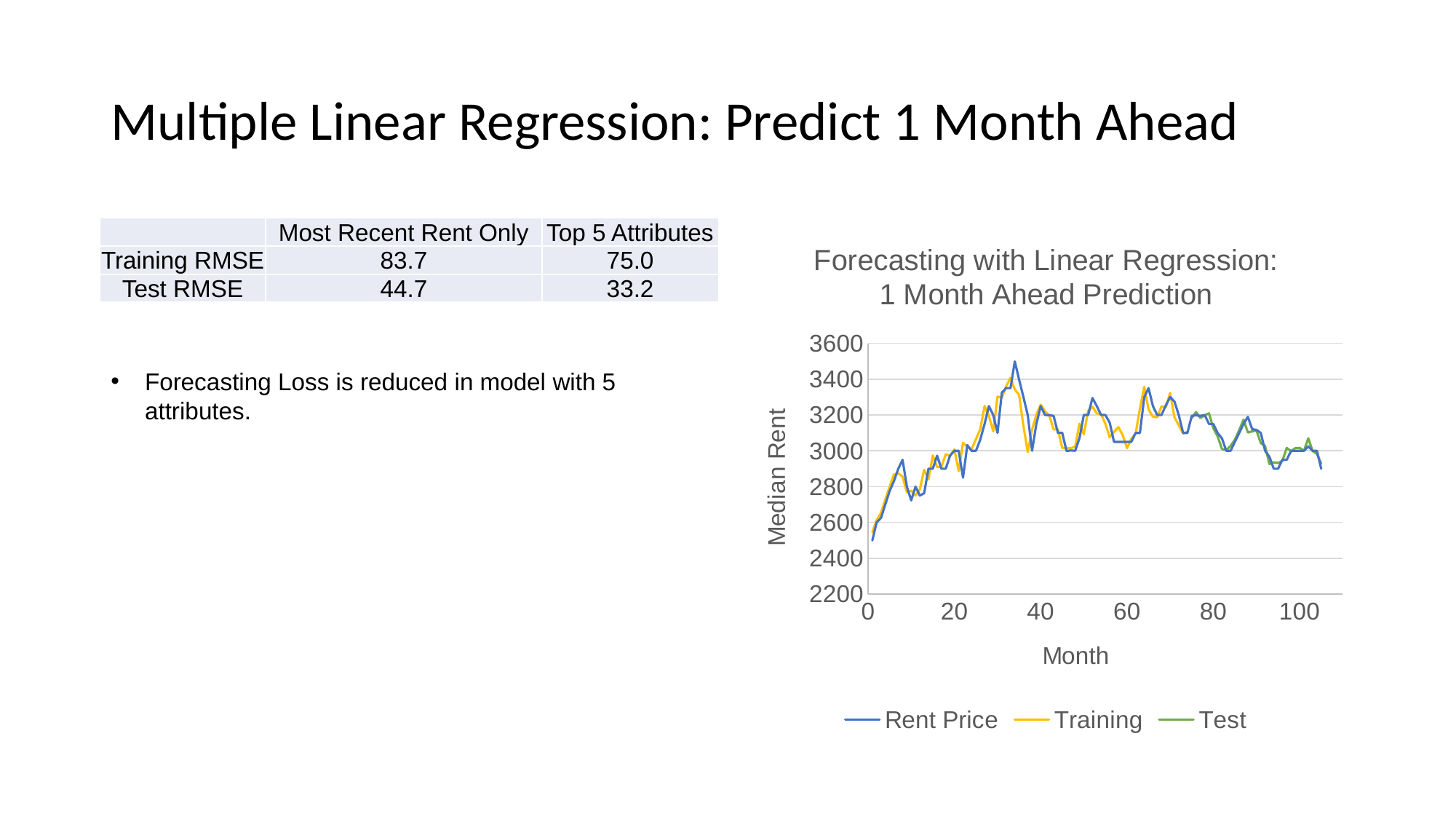

# Multiple Linear Regression: Predict 1 Month Ahead
|  | Most Recent Rent Only | Top 5 Attributes |
| --- | --- | --- |
| Training RMSE | 83.7 | 75.0 |
| Test RMSE | 44.7 | 33.2 |

### Chart: Forecasting with Linear Regression:
1 Month Ahead Prediction

| Category | Rent Price | Training | Test |
|---|---|---|---|
Forecasting Loss is reduced in model with 5 attributes.